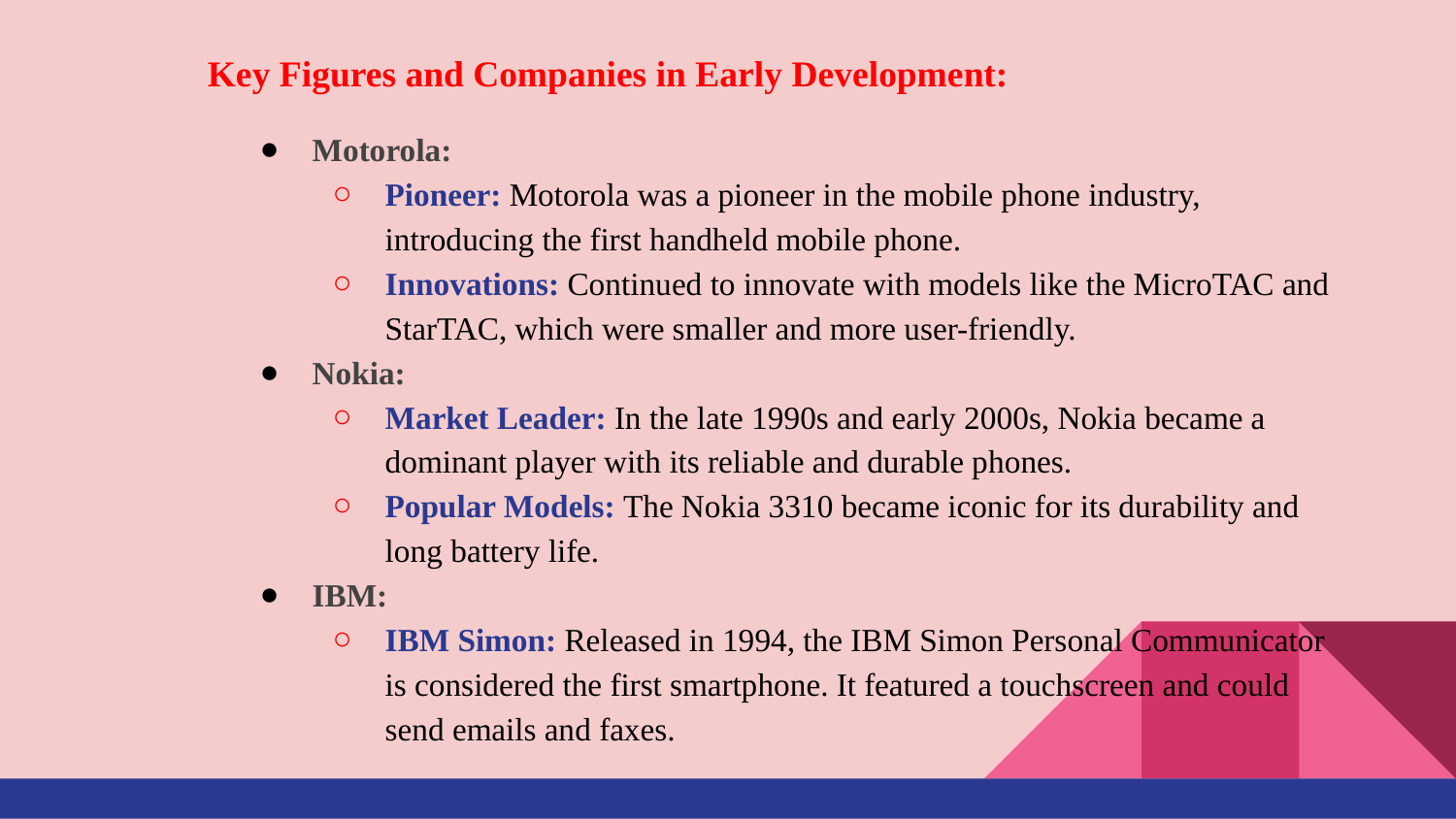

# Key Figures and Companies in Early Development:
Motorola:
Pioneer: Motorola was a pioneer in the mobile phone industry, introducing the first handheld mobile phone.
Innovations: Continued to innovate with models like the MicroTAC and StarTAC, which were smaller and more user-friendly.
Nokia:
Market Leader: In the late 1990s and early 2000s, Nokia became a dominant player with its reliable and durable phones.
Popular Models: The Nokia 3310 became iconic for its durability and long battery life.
IBM:
IBM Simon: Released in 1994, the IBM Simon Personal Communicator is considered the first smartphone. It featured a touchscreen and could send emails and faxes.